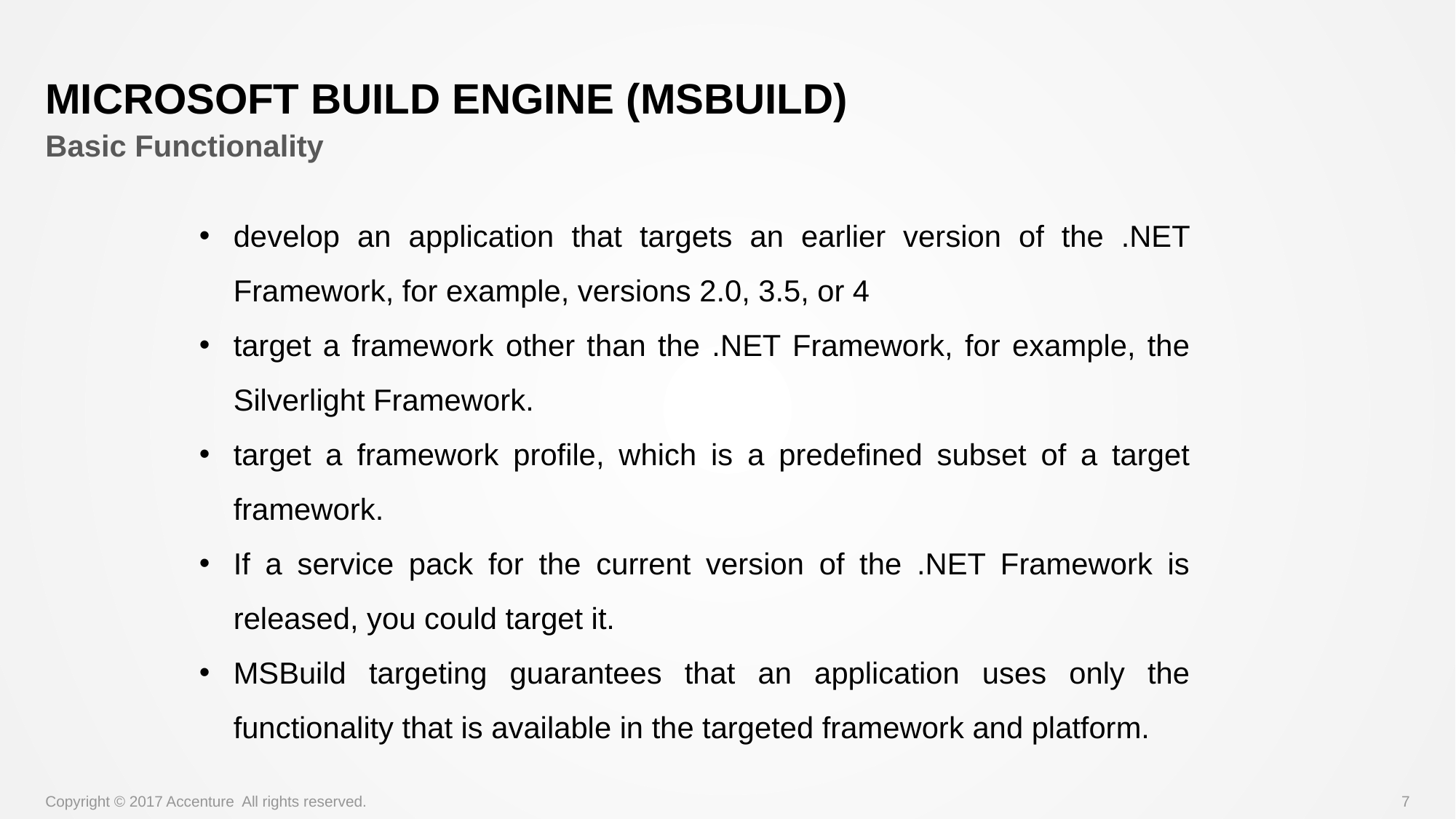

# Microsoft build engine (msbuild)
Basic Functionality
develop an application that targets an earlier version of the .NET Framework, for example, versions 2.0, 3.5, or 4
target a framework other than the .NET Framework, for example, the Silverlight Framework.
target a framework profile, which is a predefined subset of a target framework.
If a service pack for the current version of the .NET Framework is released, you could target it.
MSBuild targeting guarantees that an application uses only the functionality that is available in the targeted framework and platform.
Copyright © 2017 Accenture  All rights reserved.
7